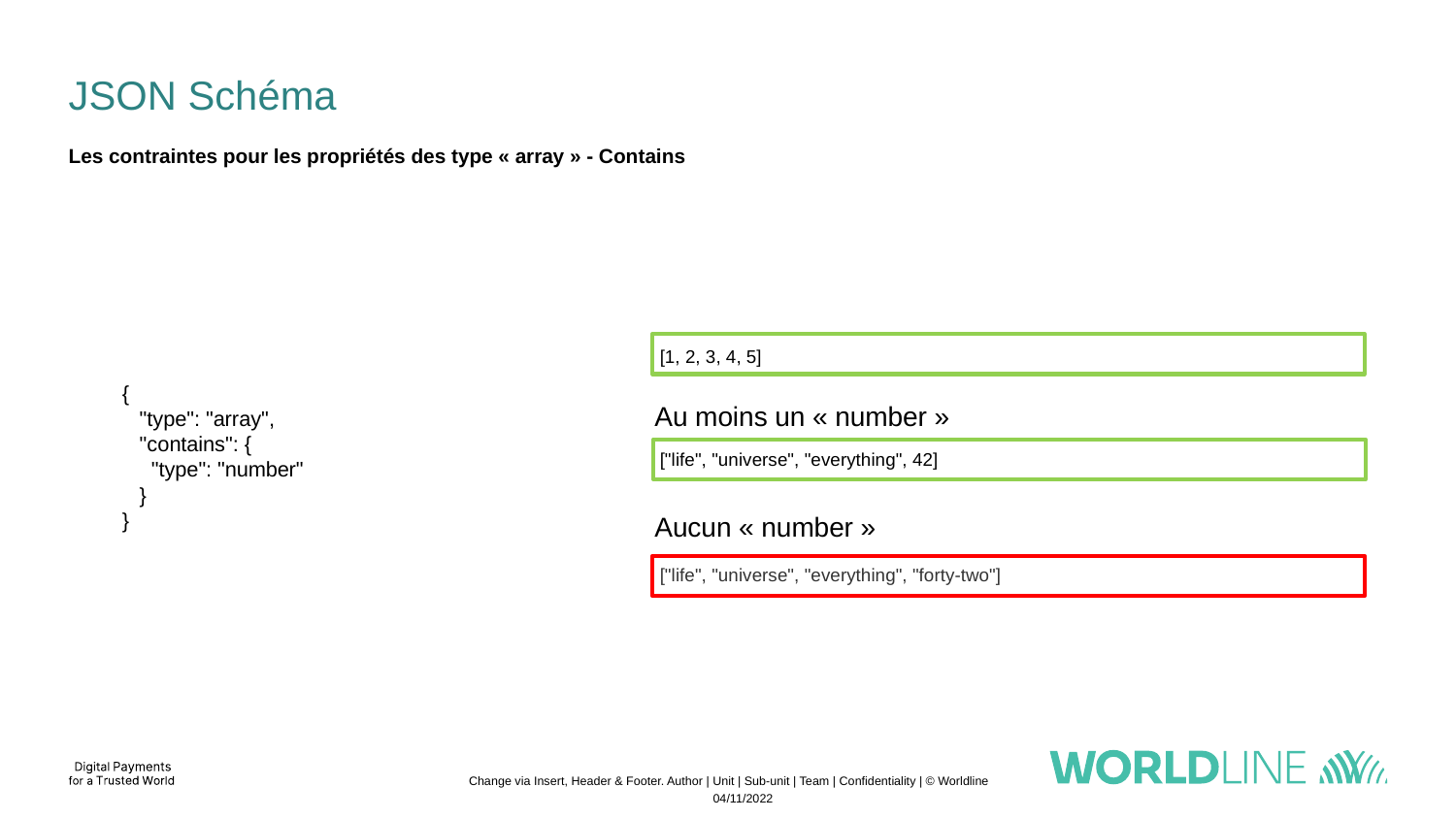

# JSON Schéma
Les contraintes pour les propriétés des type « array » - Contains

 [1, 2, 3, 4, 5]
{
   "type": "array",
   "contains": {
     "type": "number"
   }
}
Au moins un « number »
 ["life", "universe", "everything", 42]

Aucun « number »
 ["life", "universe", "everything", "forty-two"]

Change via Insert, Header & Footer. Author | Unit | Sub-unit | Team | Confidentiality | © Worldline
04/11/2022